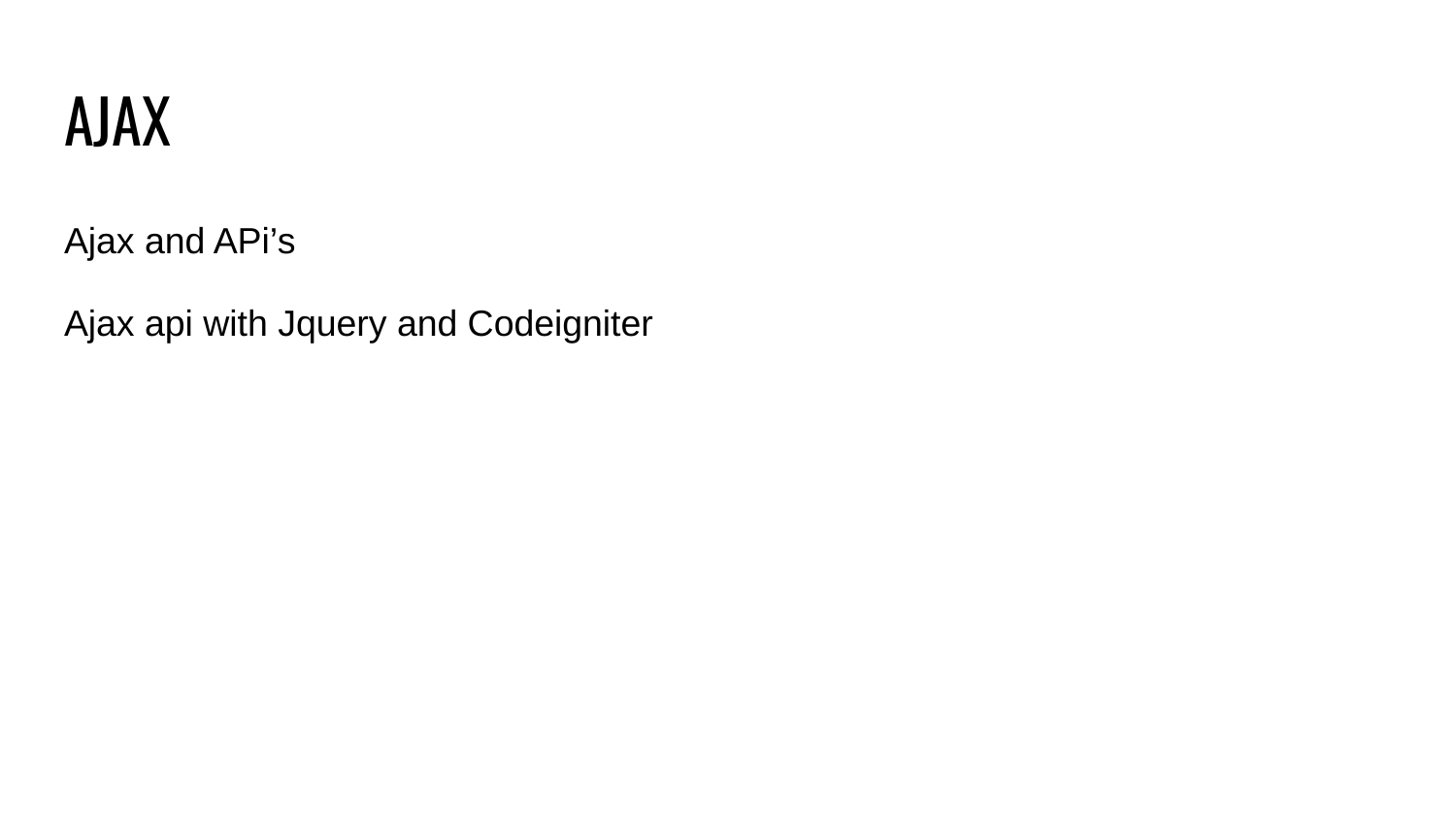

# AJAX
Ajax and APi’s
Ajax api with Jquery and Codeigniter